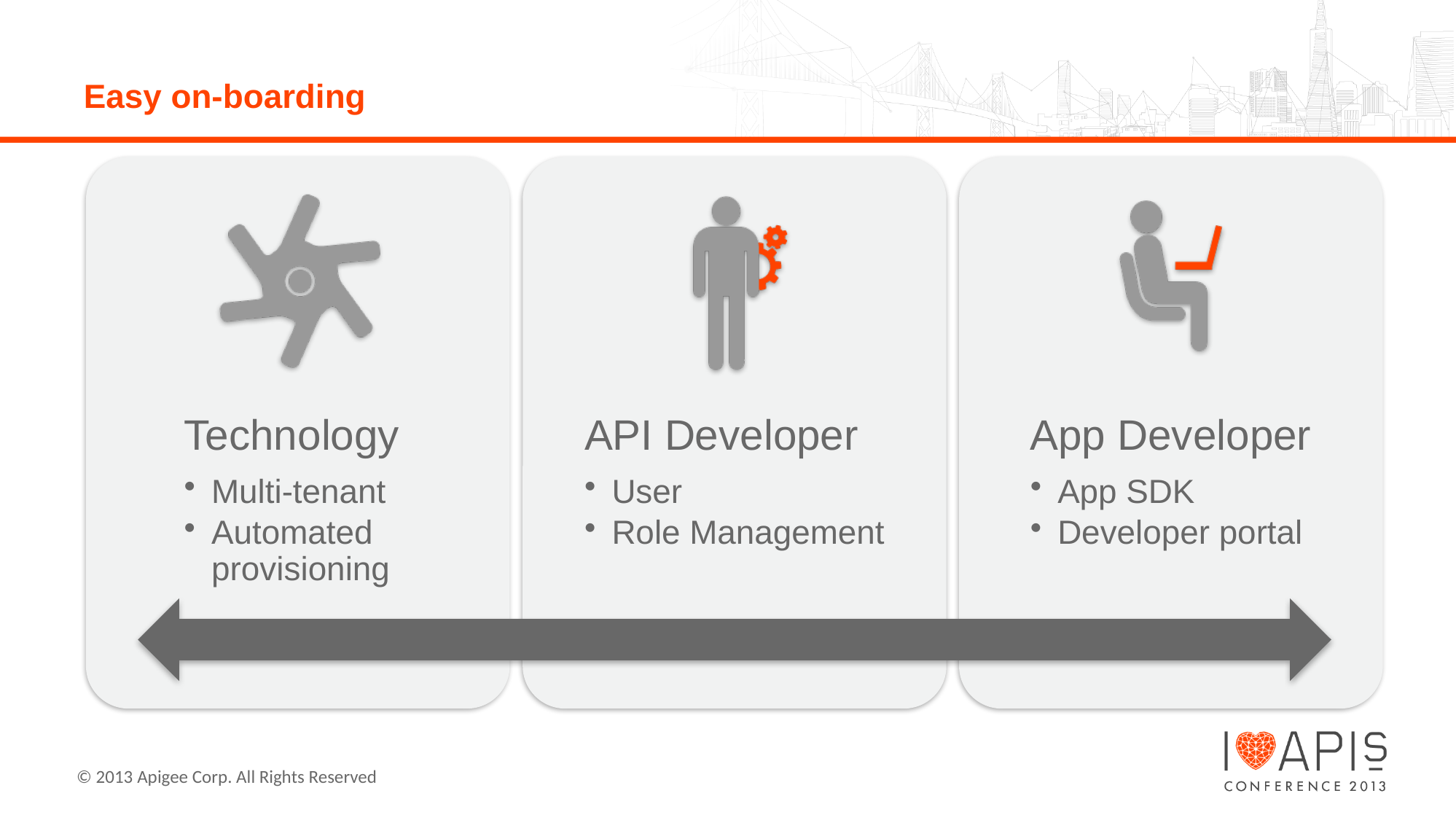

# Easy on-boarding
Technology
Multi-tenant
Automated provisioning
API Developer
User
Role Management
App Developer
App SDK
Developer portal